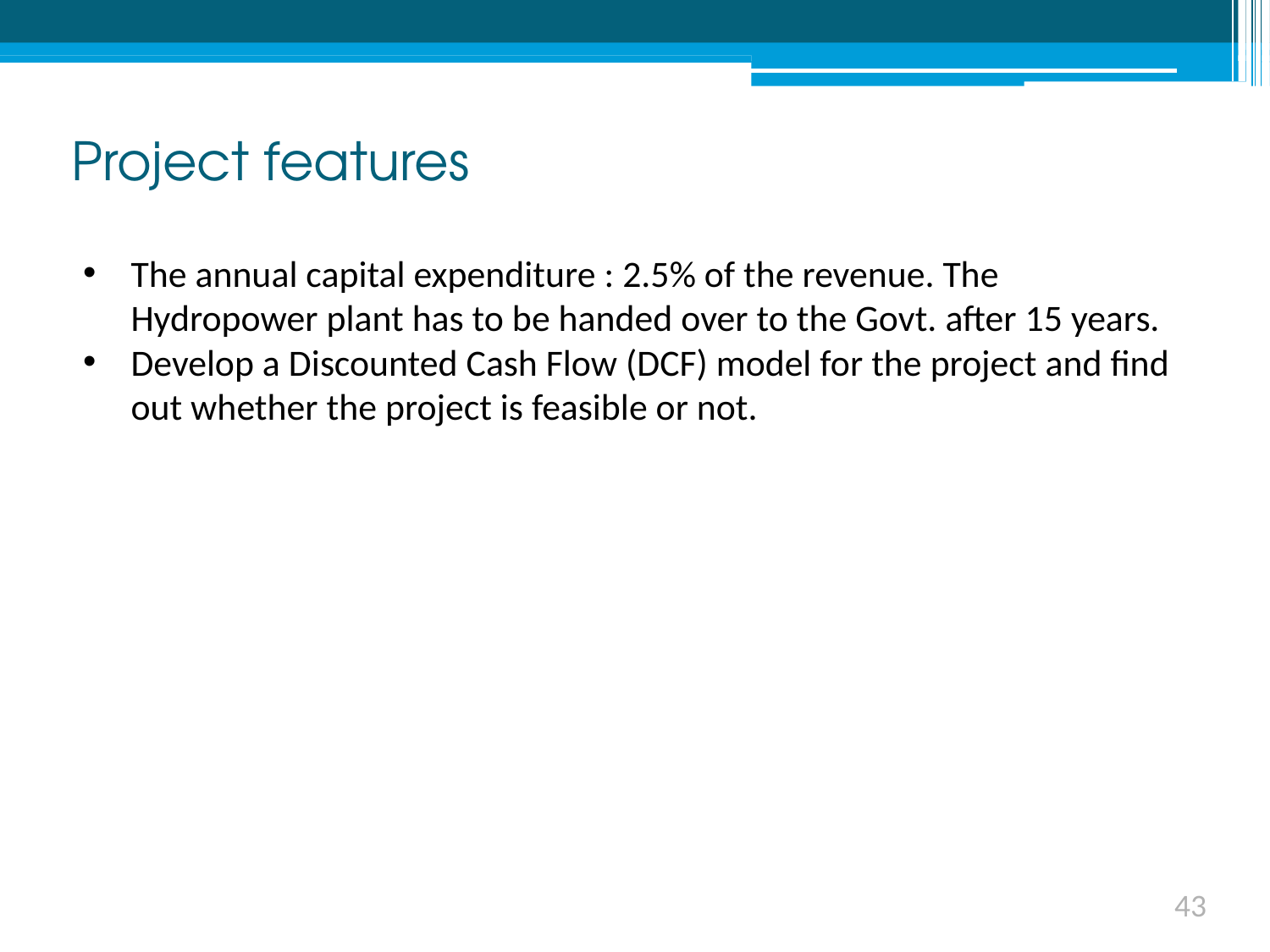

# Project features
The annual capital expenditure : 2.5% of the revenue. The Hydropower plant has to be handed over to the Govt. after 15 years.
Develop a Discounted Cash Flow (DCF) model for the project and find out whether the project is feasible or not.

43